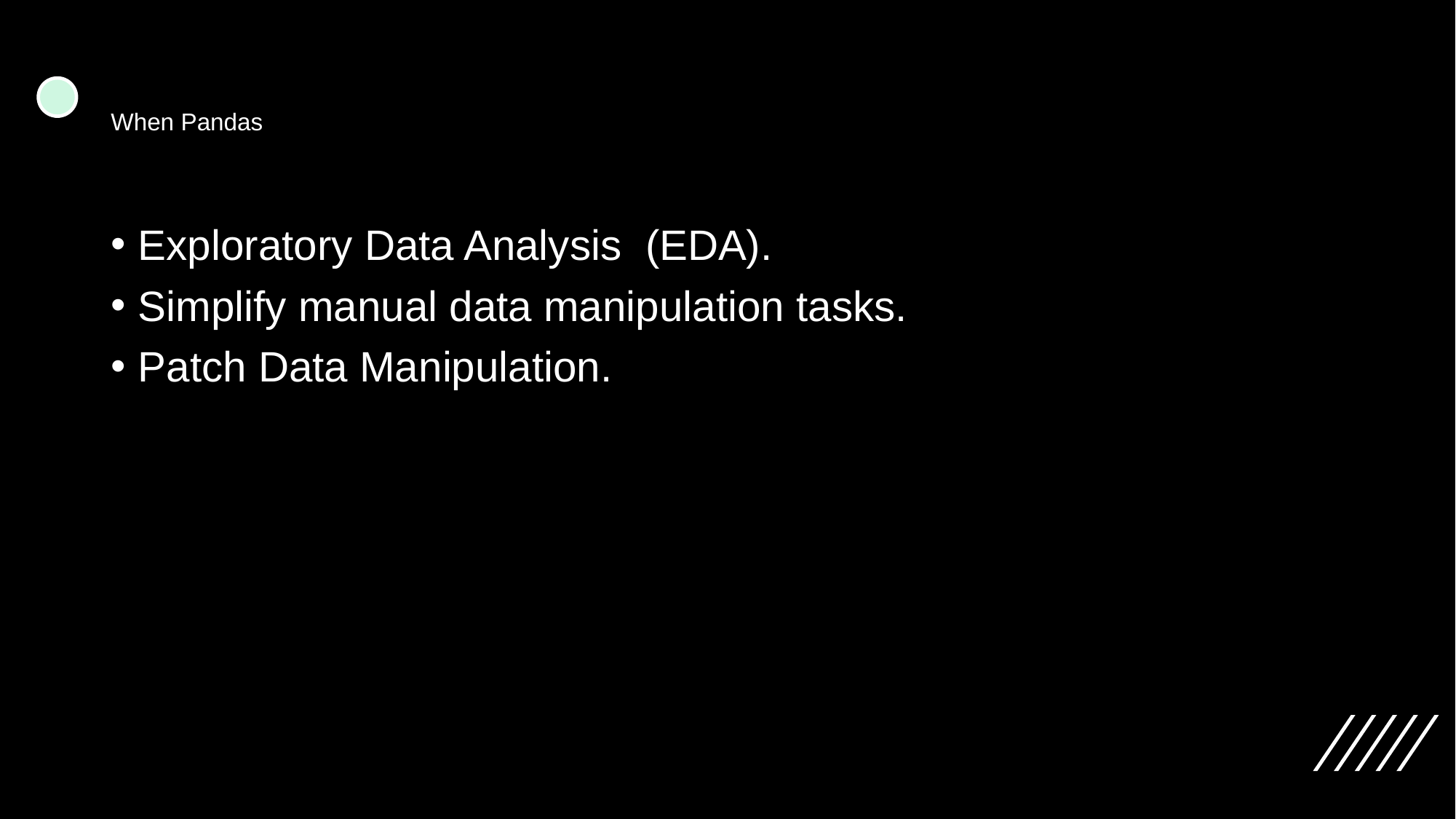

# When Pandas
Exploratory Data Analysis  (EDA).
Simplify manual data manipulation tasks.
Patch Data Manipulation.